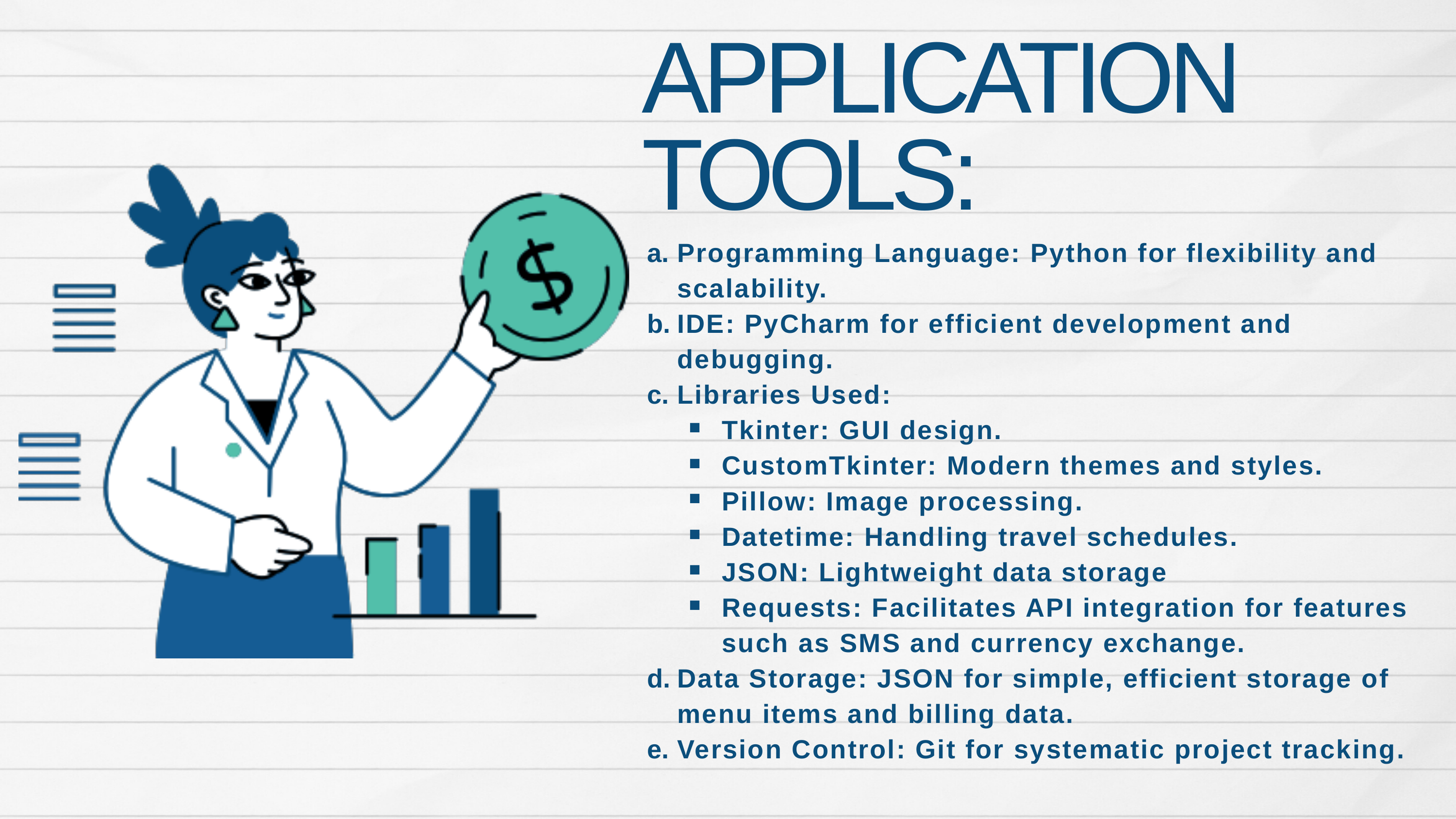

APPLICATION TOOLS:

Programming Language: Python for flexibility and scalability.
IDE: PyCharm for efficient development and debugging.
Libraries Used:
Tkinter: GUI design.
CustomTkinter: Modern themes and styles.
Pillow: Image processing.
Datetime: Handling travel schedules.
JSON: Lightweight data storage
Requests: Facilitates API integration for features such as SMS and currency exchange.
Data Storage: JSON for simple, efficient storage of menu items and billing data.
Version Control: Git for systematic project tracking.